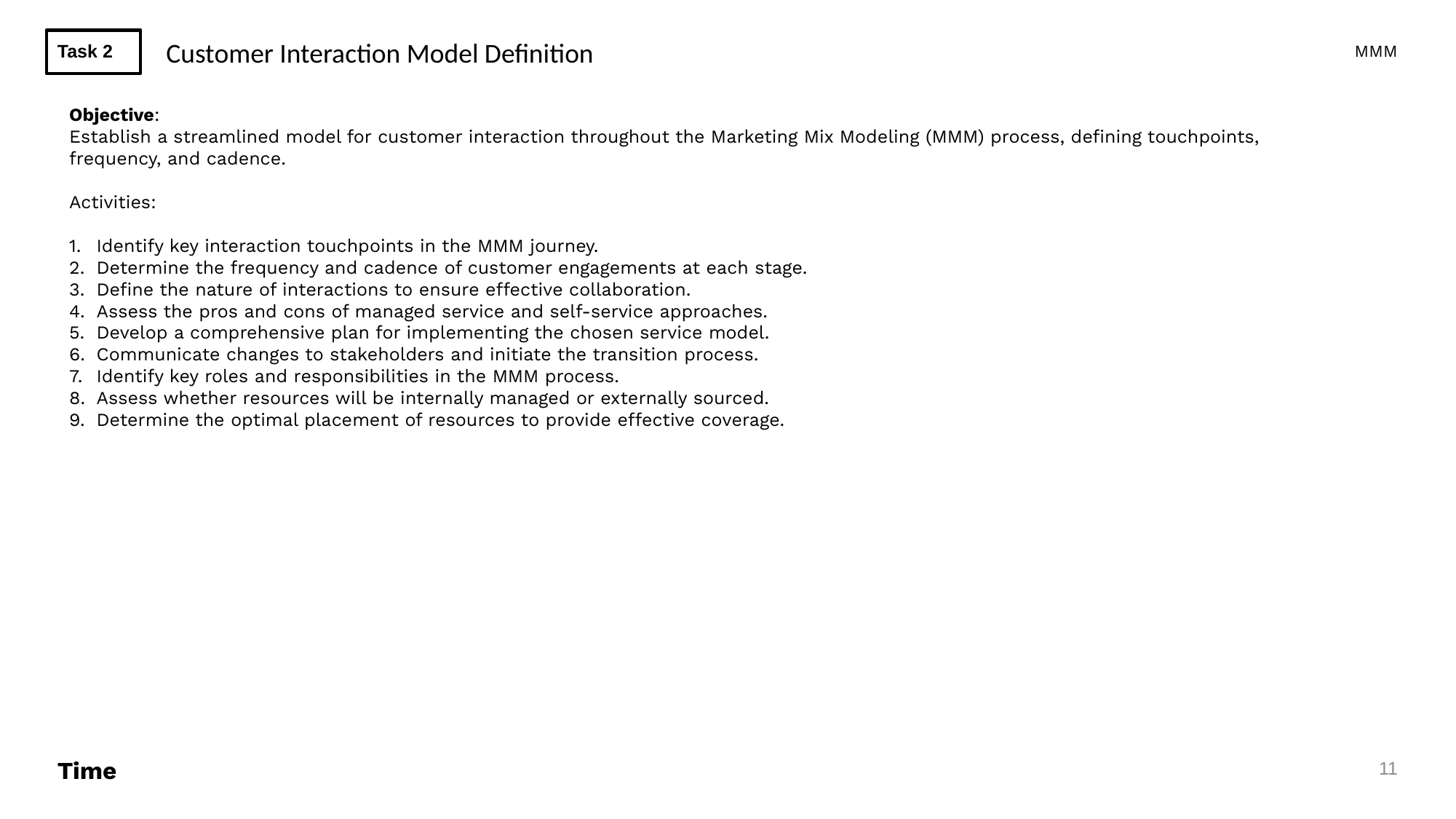

Customer Interaction Model Definition

MMM
Task 2
Objective:
Establish a streamlined model for customer interaction throughout the Marketing Mix Modeling (MMM) process, defining touchpoints, frequency, and cadence.

Activities:

Identify key interaction touchpoints in the MMM journey.
Determine the frequency and cadence of customer engagements at each stage.
Define the nature of interactions to ensure effective collaboration.
Assess the pros and cons of managed service and self-service approaches.
Develop a comprehensive plan for implementing the chosen service model.
Communicate changes to stakeholders and initiate the transition process.
Identify key roles and responsibilities in the MMM process.
Assess whether resources will be internally managed or externally sourced.
Determine the optimal placement of resources to provide effective coverage.

11